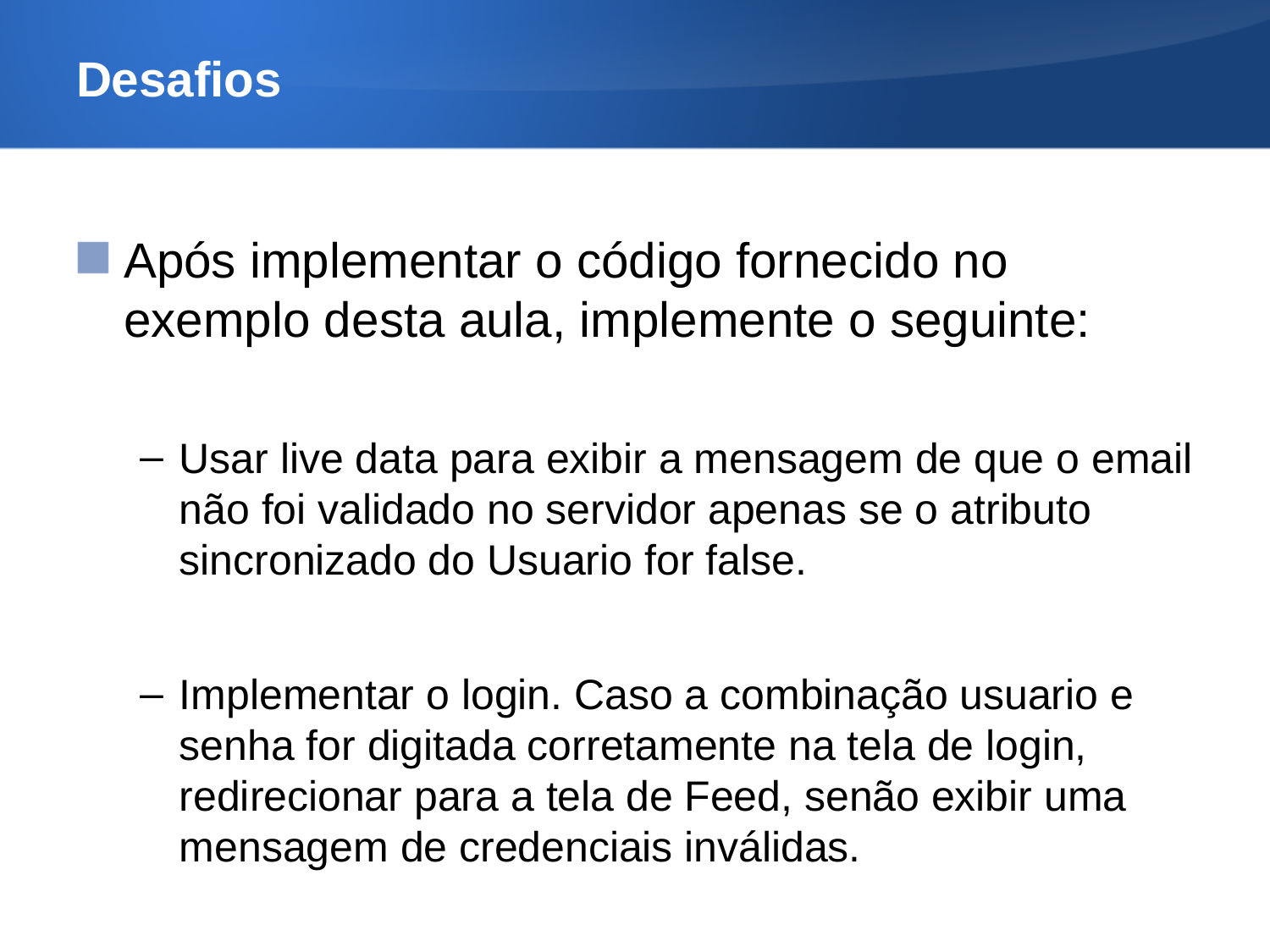

# Desafios
Após implementar o código fornecido no exemplo desta aula, implemente o seguinte:

Usar live data para exibir a mensagem de que o email não foi validado no servidor apenas se o atributo sincronizado do Usuario for false.

Implementar o login. Caso a combinação usuario e senha for digitada corretamente na tela de login, redirecionar para a tela de Feed, senão exibir uma mensagem de credenciais inválidas.